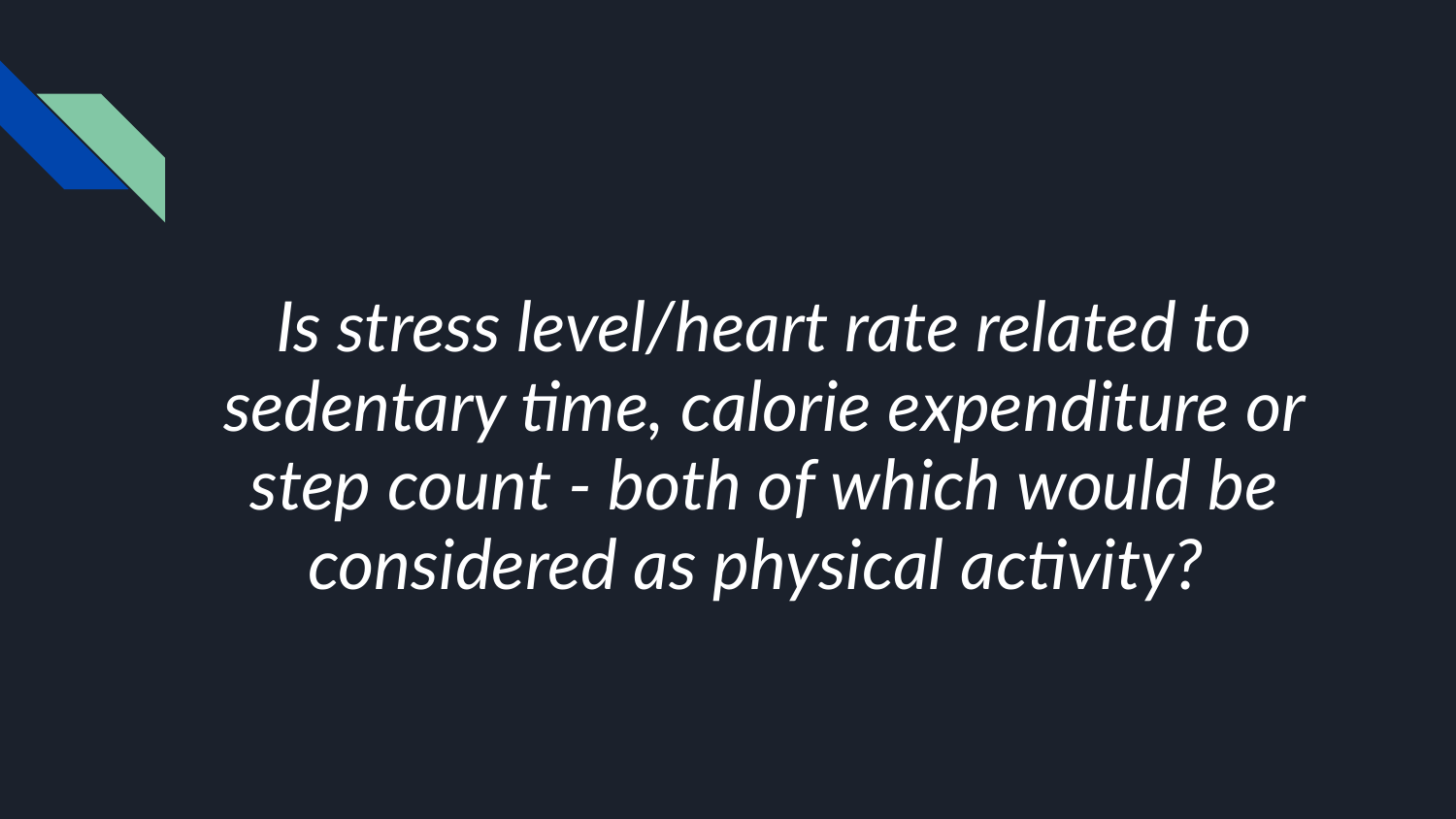

Is stress level/heart rate related to sedentary time, calorie expenditure or step count - both of which would be considered as physical activity?